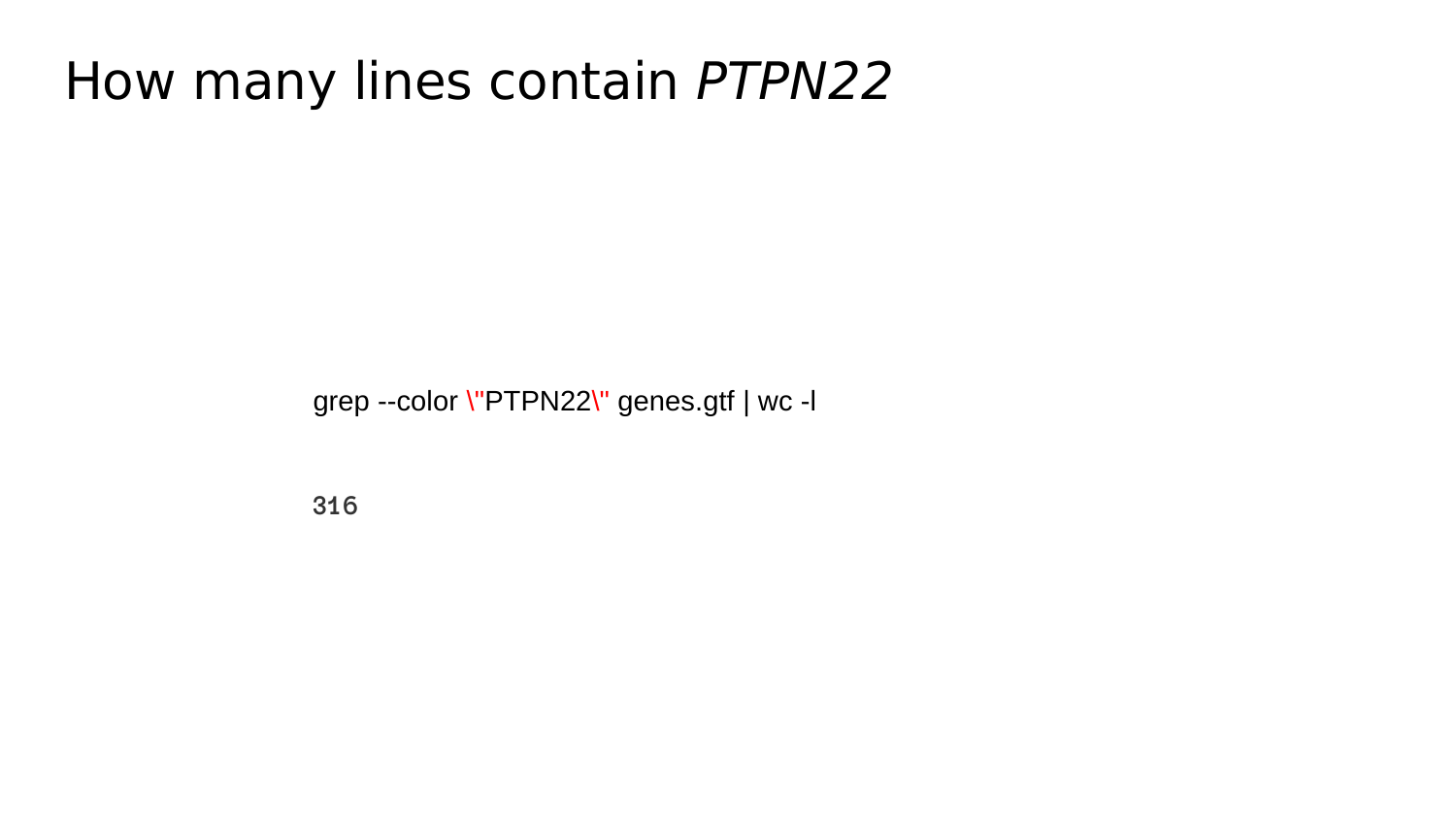

# How many lines contain PTPN22
grep --color \"PTPN22\" genes.gtf | wc -l
316